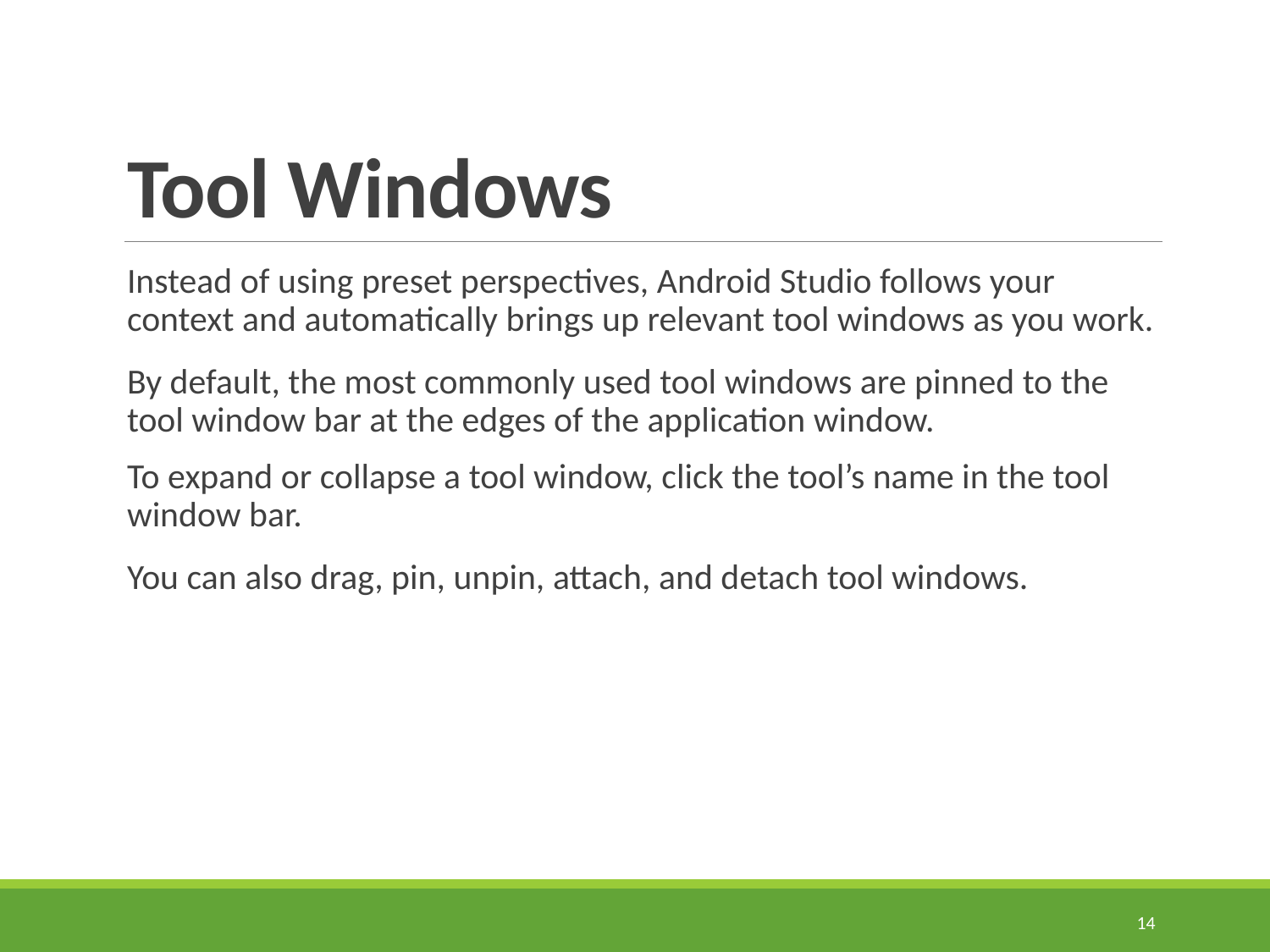

# Tool Windows
Instead of using preset perspectives, Android Studio follows your context and automatically brings up relevant tool windows as you work.
By default, the most commonly used tool windows are pinned to the tool window bar at the edges of the application window.

To expand or collapse a tool window, click the tool’s name in the tool window bar.
You can also drag, pin, unpin, attach, and detach tool windows.

14